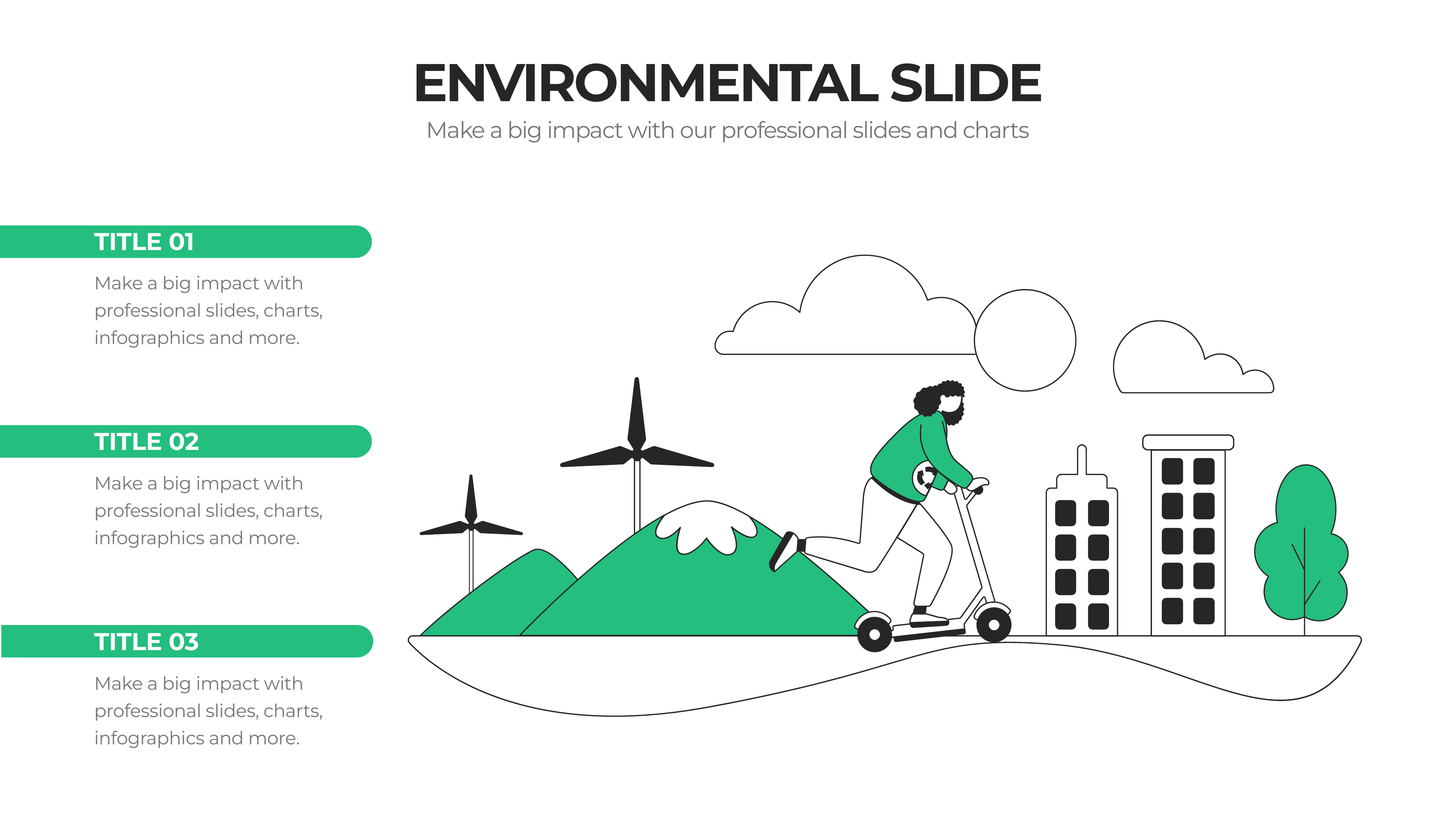

ENVIRONMENTAL SLIDE

Make a big impact with our professional slides and charts
TITLE 01

Make a big impact with professional slides, charts, infographics and more.
TITLE 02

Make a big impact with professional slides, charts, infographics and more.
TITLE 03
Make a big impact with professional slides, charts, infographics and more.